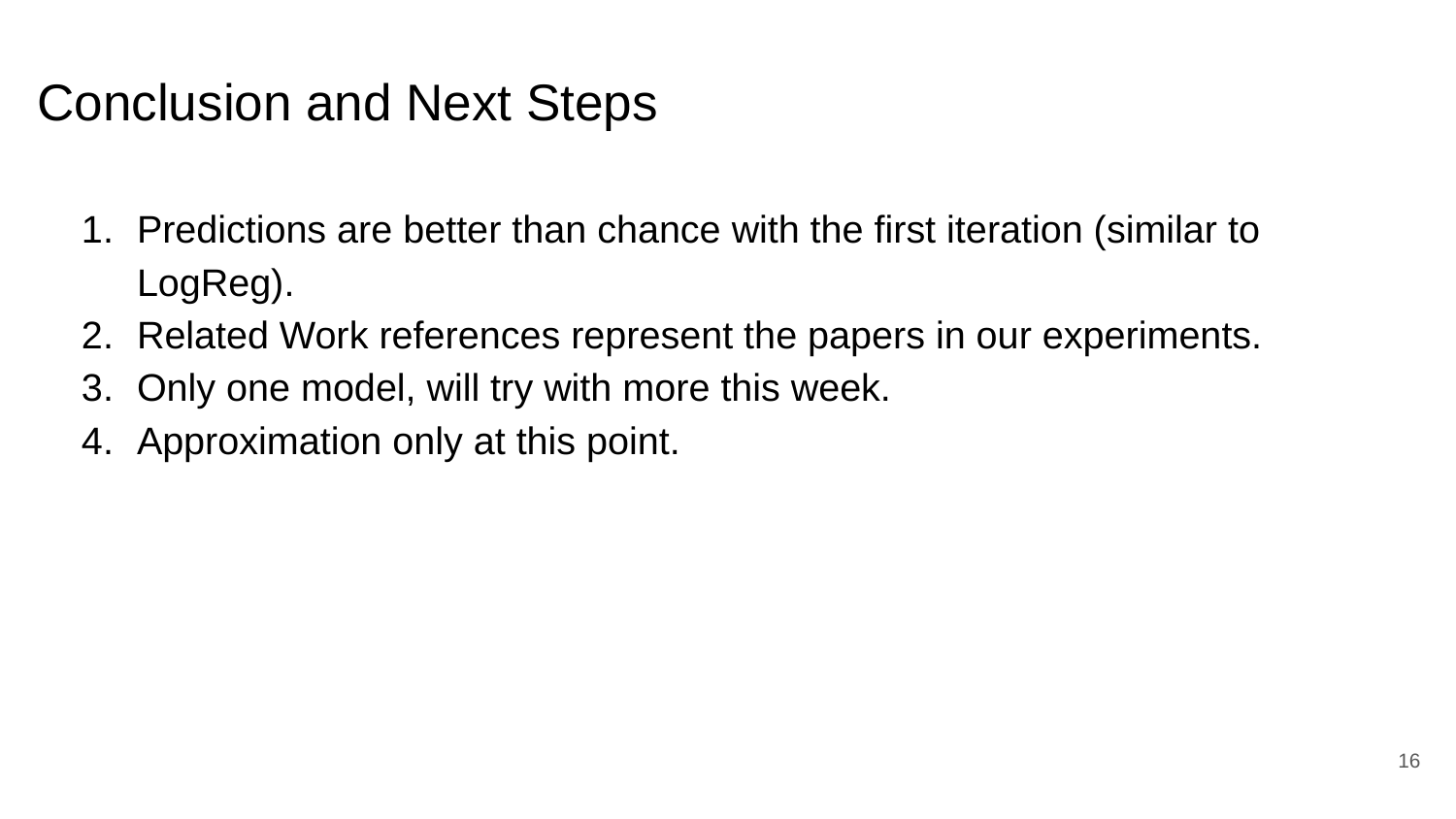

# Conclusion and Next Steps
Predictions are better than chance with the first iteration (similar to LogReg).
Related Work references represent the papers in our experiments.
Only one model, will try with more this week.
Approximation only at this point.
16